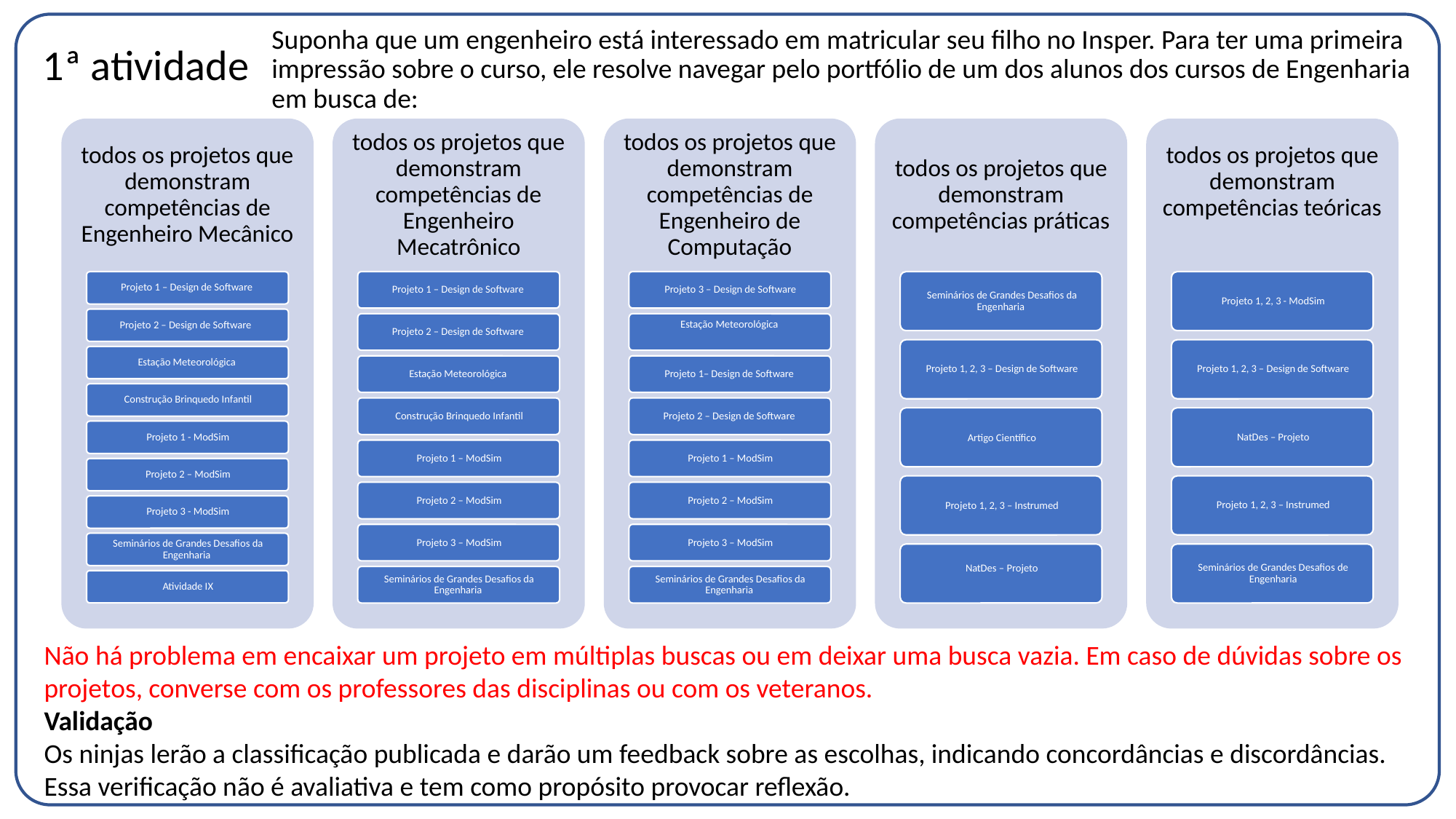

# 1ª atividade
Suponha que um engenheiro está interessado em matricular seu filho no Insper. Para ter uma primeira impressão sobre o curso, ele resolve navegar pelo portfólio de um dos alunos dos cursos de Engenharia em busca de:
todos os projetos que demonstram competências de Engenheiro Mecânico
Projeto 1 – Design de Software
Projeto 2 – Design de Software
Estação Meteorológica
Construção Brinquedo Infantil
Projeto 1 - ModSim
Projeto 2 – ModSim
Projeto 3 - ModSim
Seminários de Grandes Desafios da Engenharia
Atividade IX
todos os projetos que demonstram competências de Engenheiro Mecatrônico
Projeto 1 – Design de Software
Projeto 2 – Design de Software
Estação Meteorológica
Construção Brinquedo Infantil
Projeto 1 – ModSim
Projeto 2 – ModSim
Projeto 3 – ModSim
Seminários de Grandes Desafios da Engenharia
todos os projetos que demonstram competências de Engenheiro de Computação
Projeto 3 – Design de Software
Estação Meteorológica

Projeto 1– Design de Software
Projeto 2 – Design de Software
Projeto 1 – ModSim
Projeto 2 – ModSim
Projeto 3 – ModSim
Seminários de Grandes Desafios da Engenharia
todos os projetos que demonstram competências práticas
Seminários de Grandes Desafios da Engenharia
Projeto 1, 2, 3 – Design de Software
Artigo Científico
Projeto 1, 2, 3 – Instrumed
NatDes – Projeto

todos os projetos que demonstram competências teóricas
Projeto 1, 2, 3 - ModSim
Projeto 1, 2, 3 – Design de Software
NatDes – Projeto
Projeto 1, 2, 3 – Instrumed
Seminários de Grandes Desafios de Engenharia
Não há problema em encaixar um projeto em múltiplas buscas ou em deixar uma busca vazia. Em caso de dúvidas sobre os projetos, converse com os professores das disciplinas ou com os veteranos.
Validação
Os ninjas lerão a classificação publicada e darão um feedback sobre as escolhas, indicando concordâncias e discordâncias. Essa verificação não é avaliativa e tem como propósito provocar reflexão.